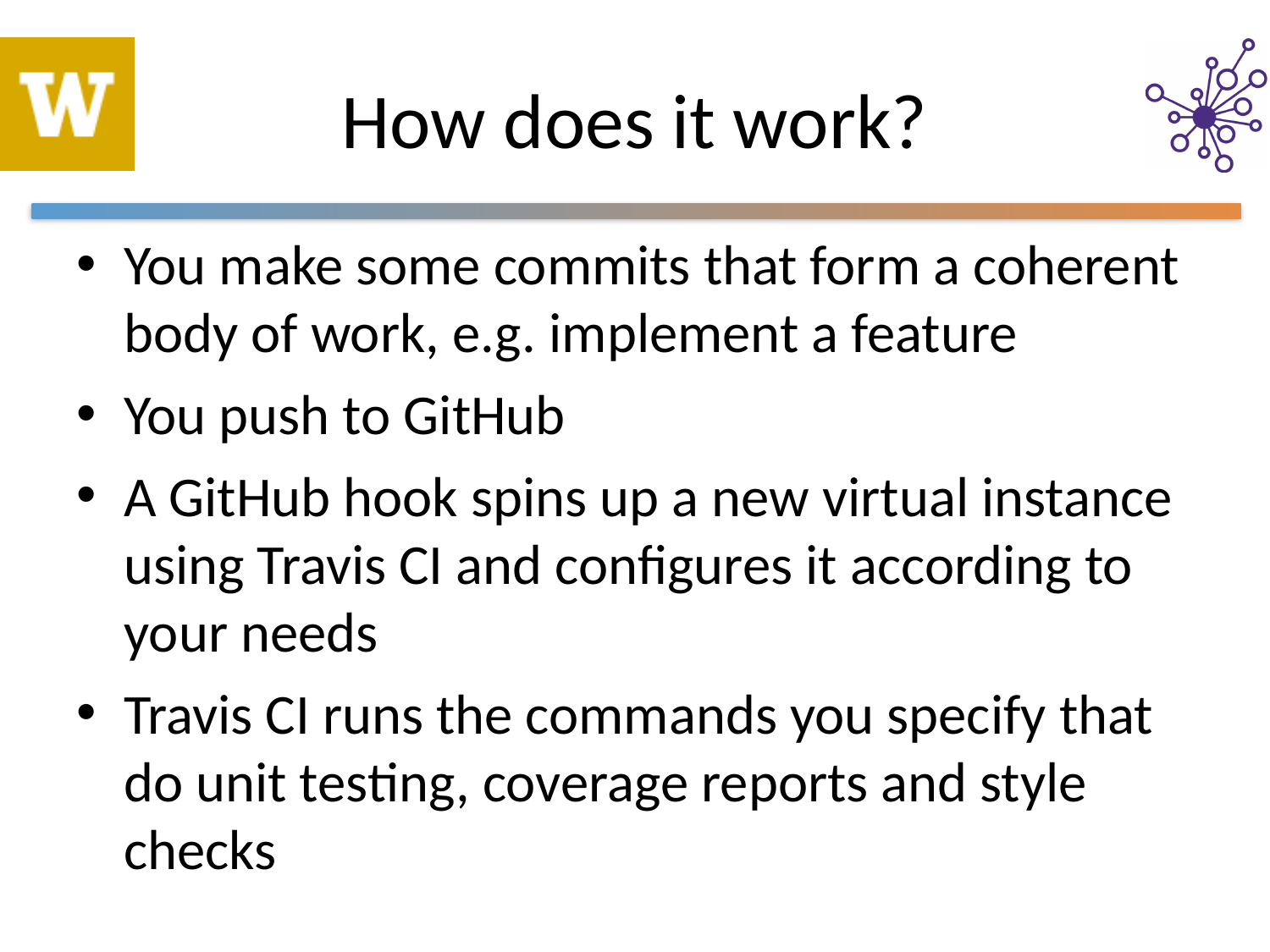

# How does it work?
You make some commits that form a coherent body of work, e.g. implement a feature
You push to GitHub
A GitHub hook spins up a new virtual instance using Travis CI and configures it according to your needs
Travis CI runs the commands you specify that do unit testing, coverage reports and style checks